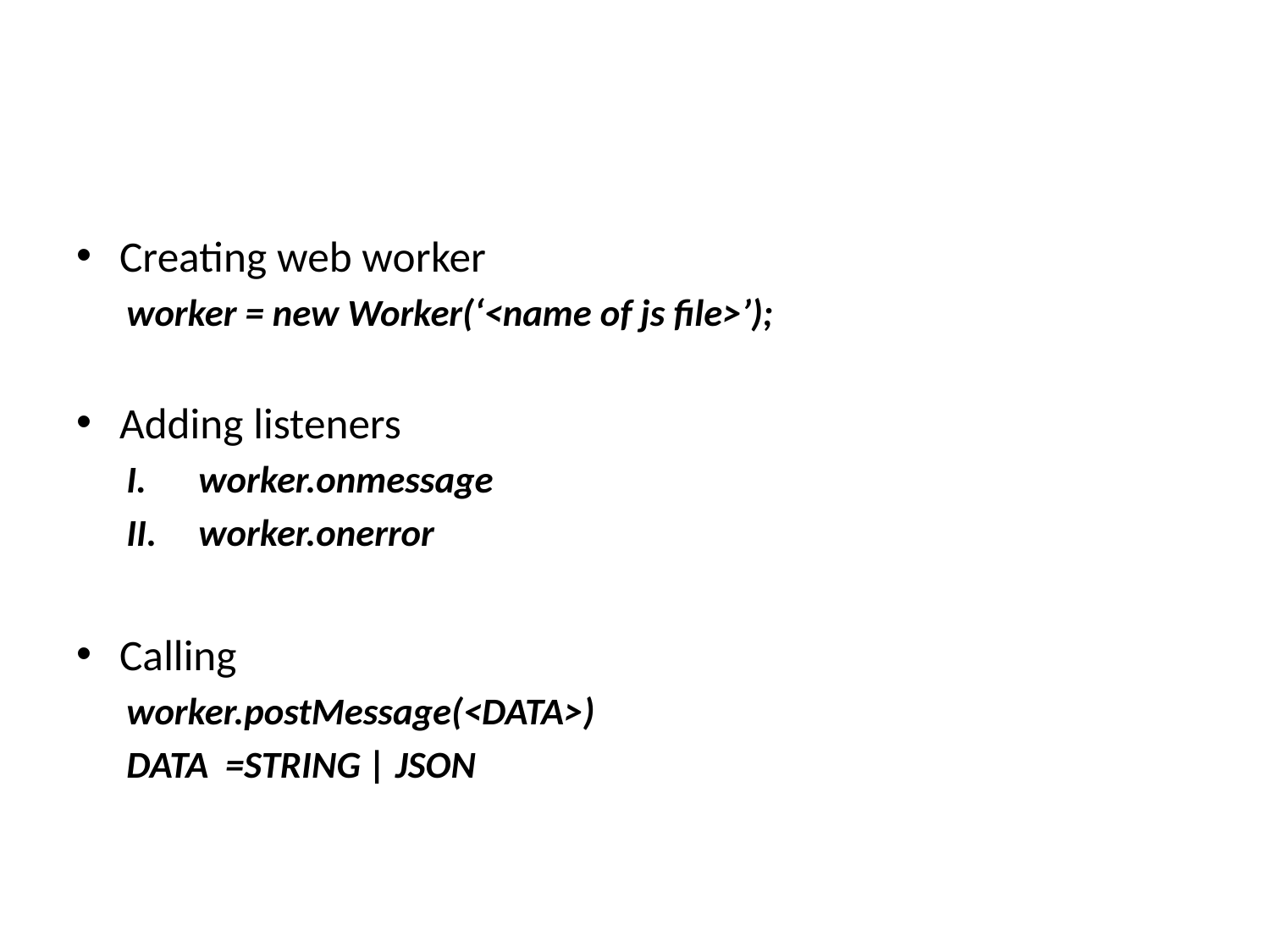

#
Creating web worker
worker = new Worker(‘<name of js file>’);

Adding listeners
worker.onmessage
worker.onerror

Calling
worker.postMessage(<DATA>)
DATA  =STRING | JSON